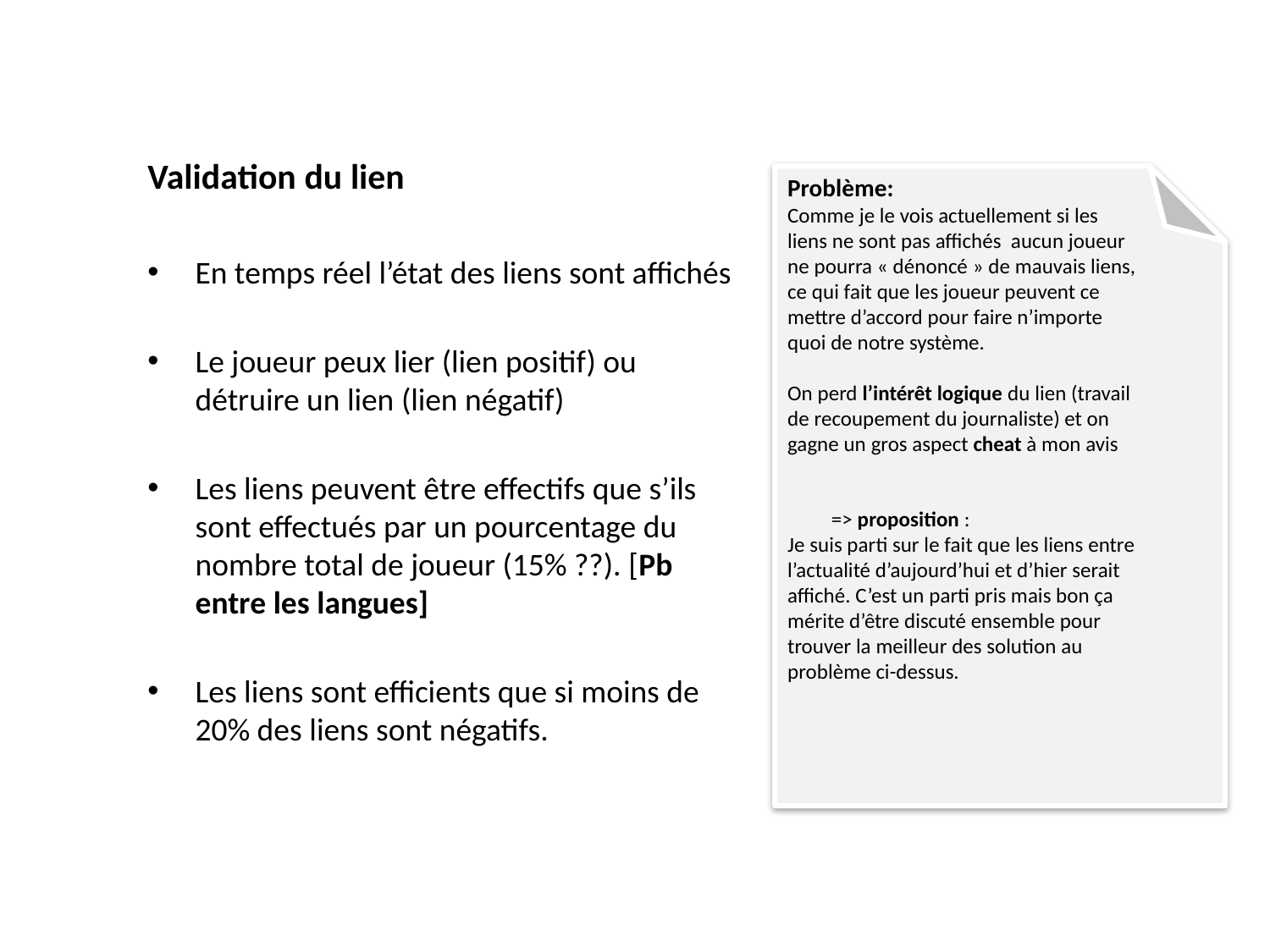

Validation du lien

En temps réel l’état des liens sont affichés

Le joueur peux lier (lien positif) ou détruire un lien (lien négatif)

Les liens peuvent être effectifs que s’ils sont effectués par un pourcentage du nombre total de joueur (15% ??). [Pb entre les langues]

Les liens sont efficients que si moins de 20% des liens sont négatifs.

Problème:
Comme je le vois actuellement si les liens ne sont pas affichés  aucun joueur ne pourra « dénoncé » de mauvais liens, ce qui fait que les joueur peuvent ce mettre d’accord pour faire n’importe quoi de notre système.

On perd l’intérêt logique du lien (travail de recoupement du journaliste) et on gagne un gros aspect cheat à mon avis

         => proposition :
Je suis parti sur le fait que les liens entre l’actualité d’aujourd’hui et d’hier serait affiché. C’est un parti pris mais bon ça mérite d’être discuté ensemble pour trouver la meilleur des solution au problème ci-dessus.